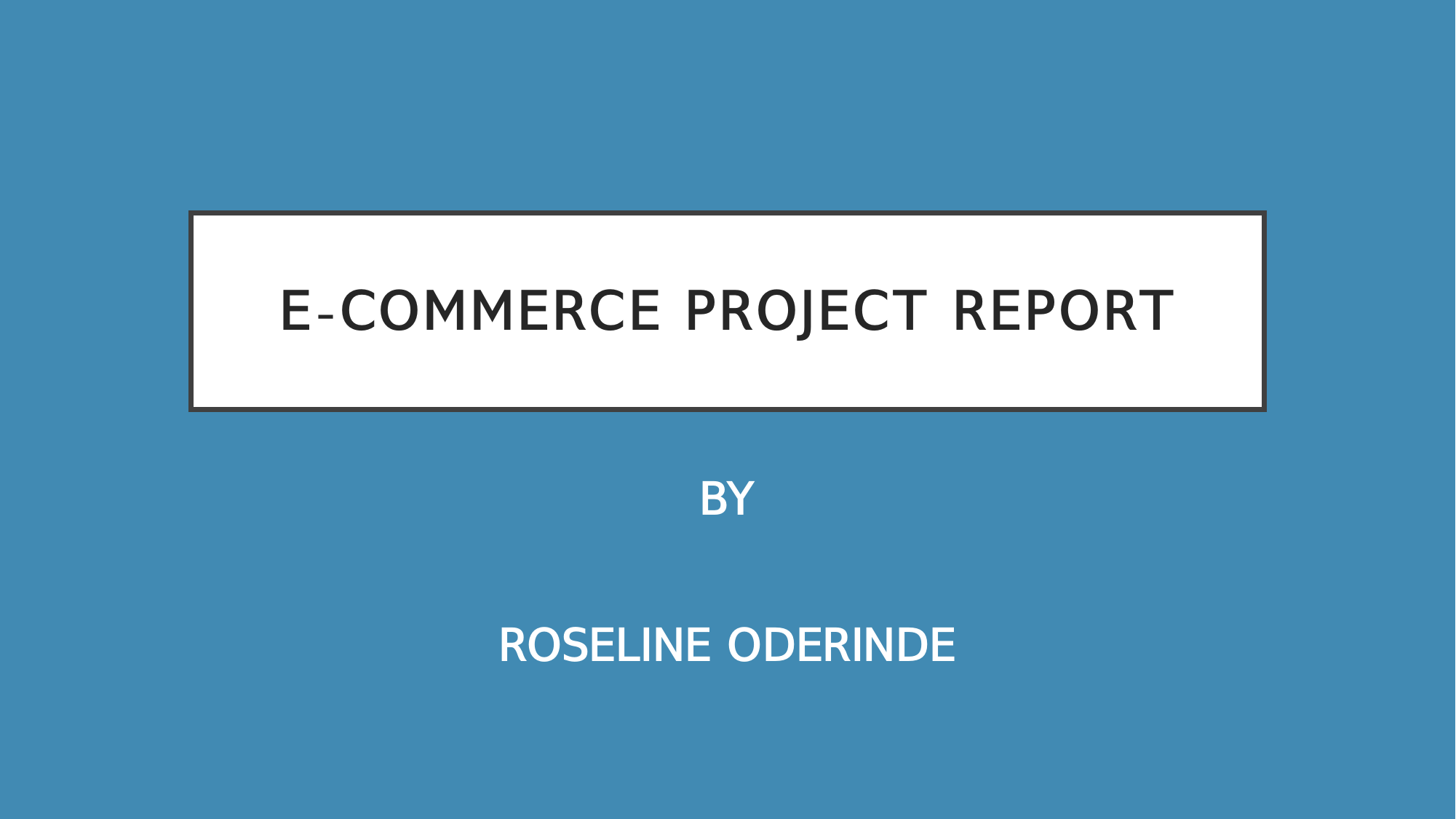

# E-commerce project report
BY

ROSELINE ODERINDE